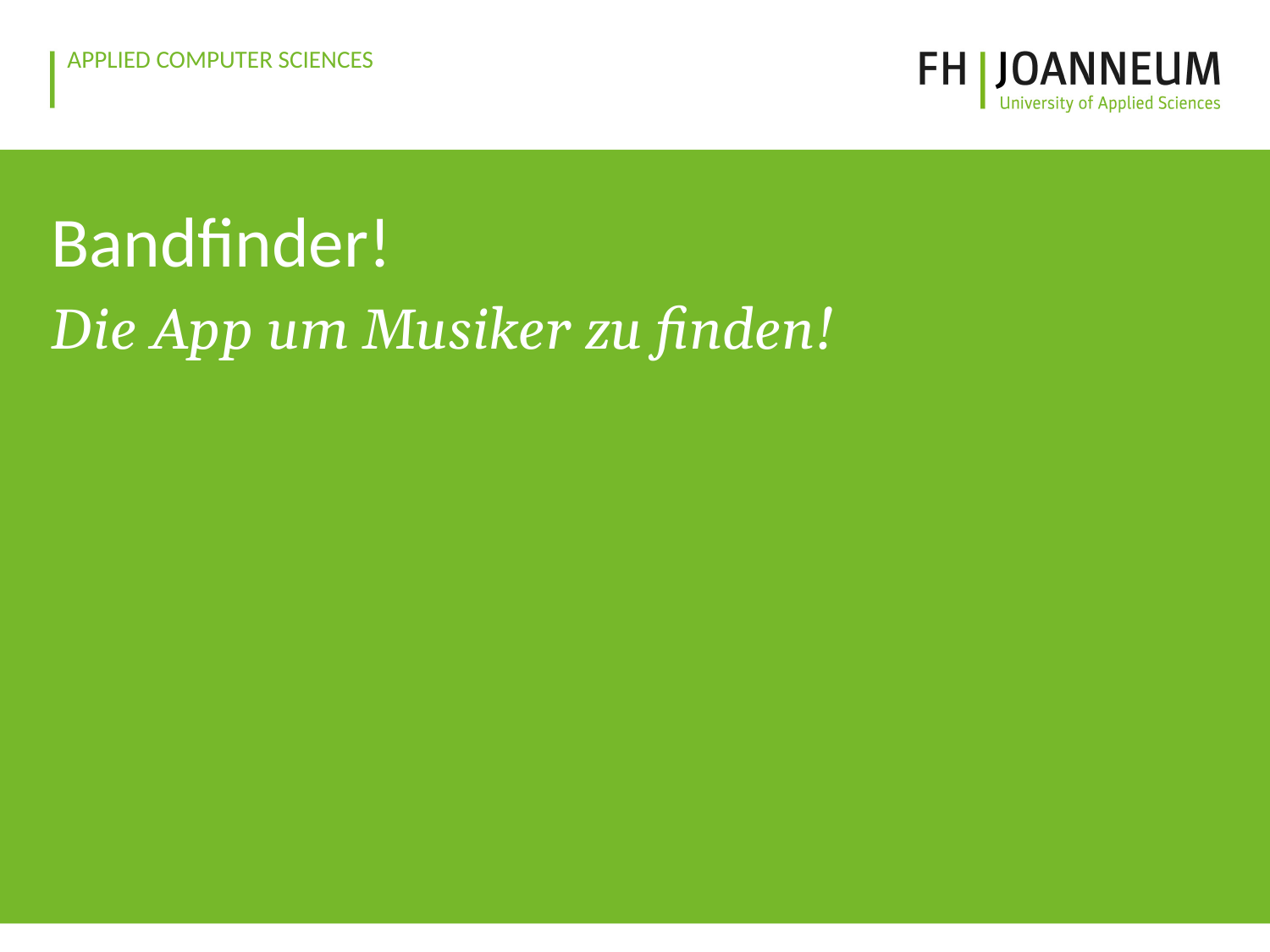

Bandfinder!
Die App um Musiker zu finden!